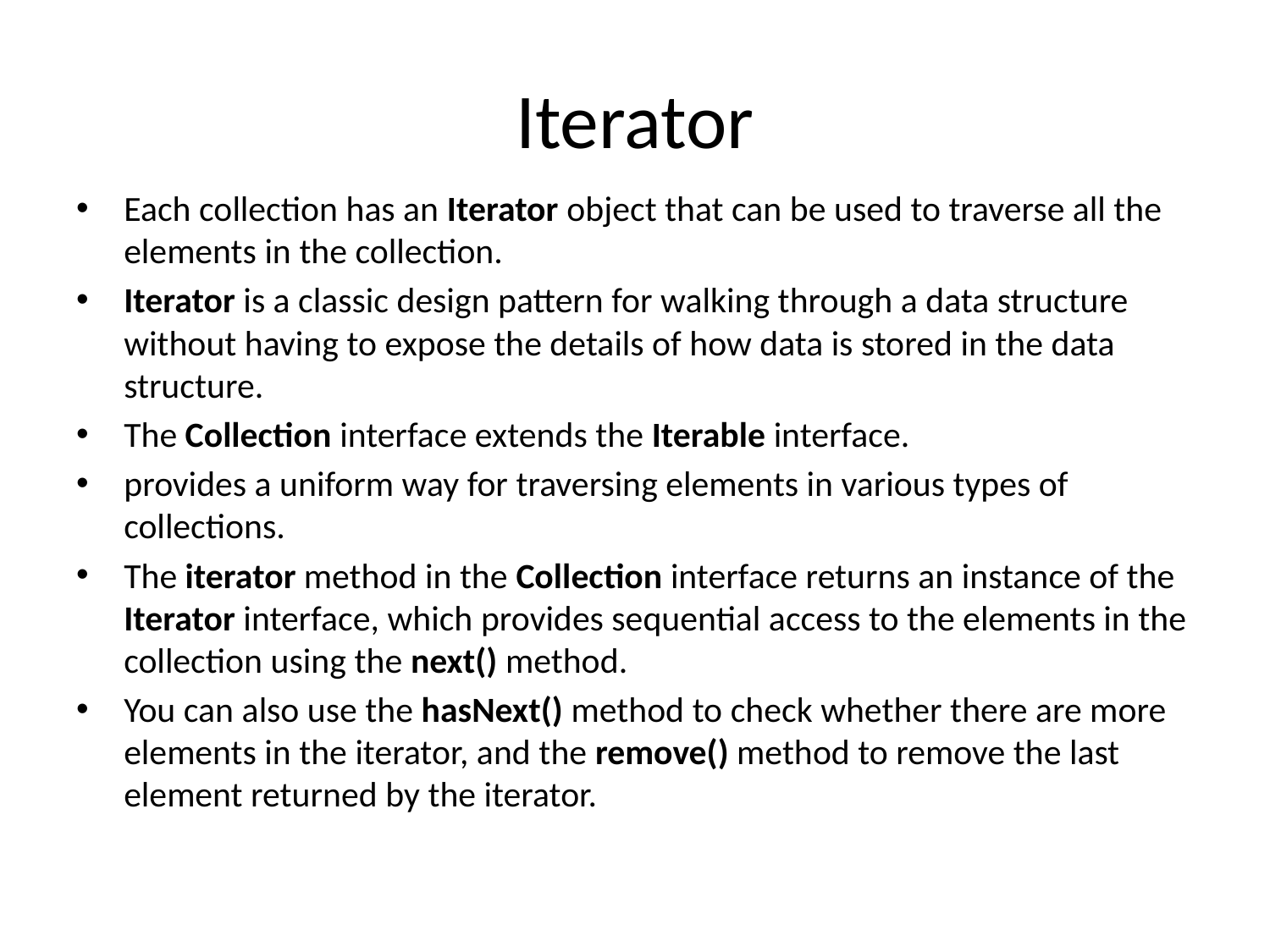

# Iterator
Each collection has an Iterator object that can be used to traverse all the elements in the collection.
Iterator is a classic design pattern for walking through a data structure without having to expose the details of how data is stored in the data structure.
The Collection interface extends the Iterable interface.
provides a uniform way for traversing elements in various types of collections.
The iterator method in the Collection interface returns an instance of the Iterator interface, which provides sequential access to the elements in the collection using the next() method.
You can also use the hasNext() method to check whether there are more elements in the iterator, and the remove() method to remove the last element returned by the iterator.